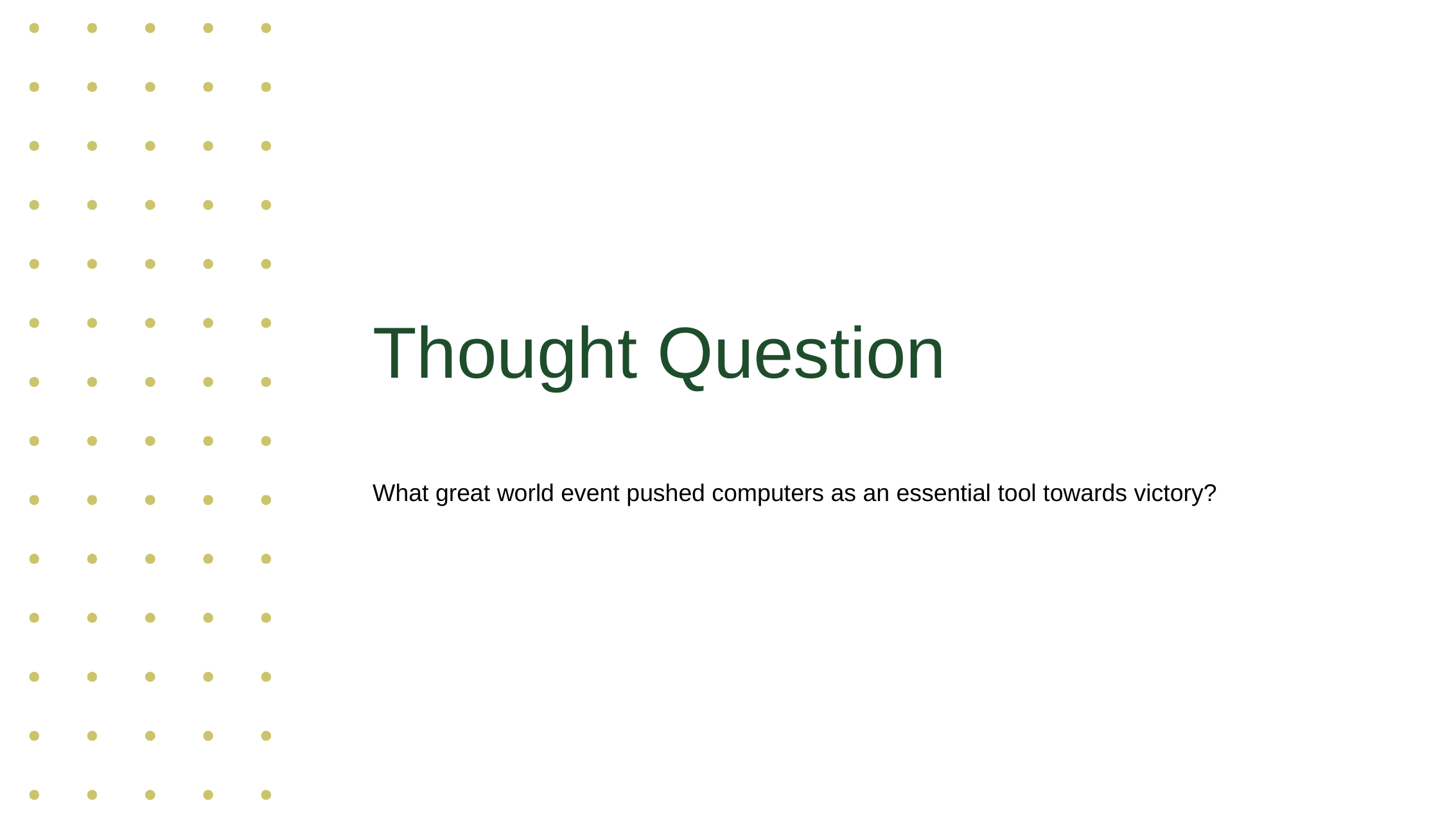

# Thought Question
What great world event pushed computers as an essential tool towards victory?